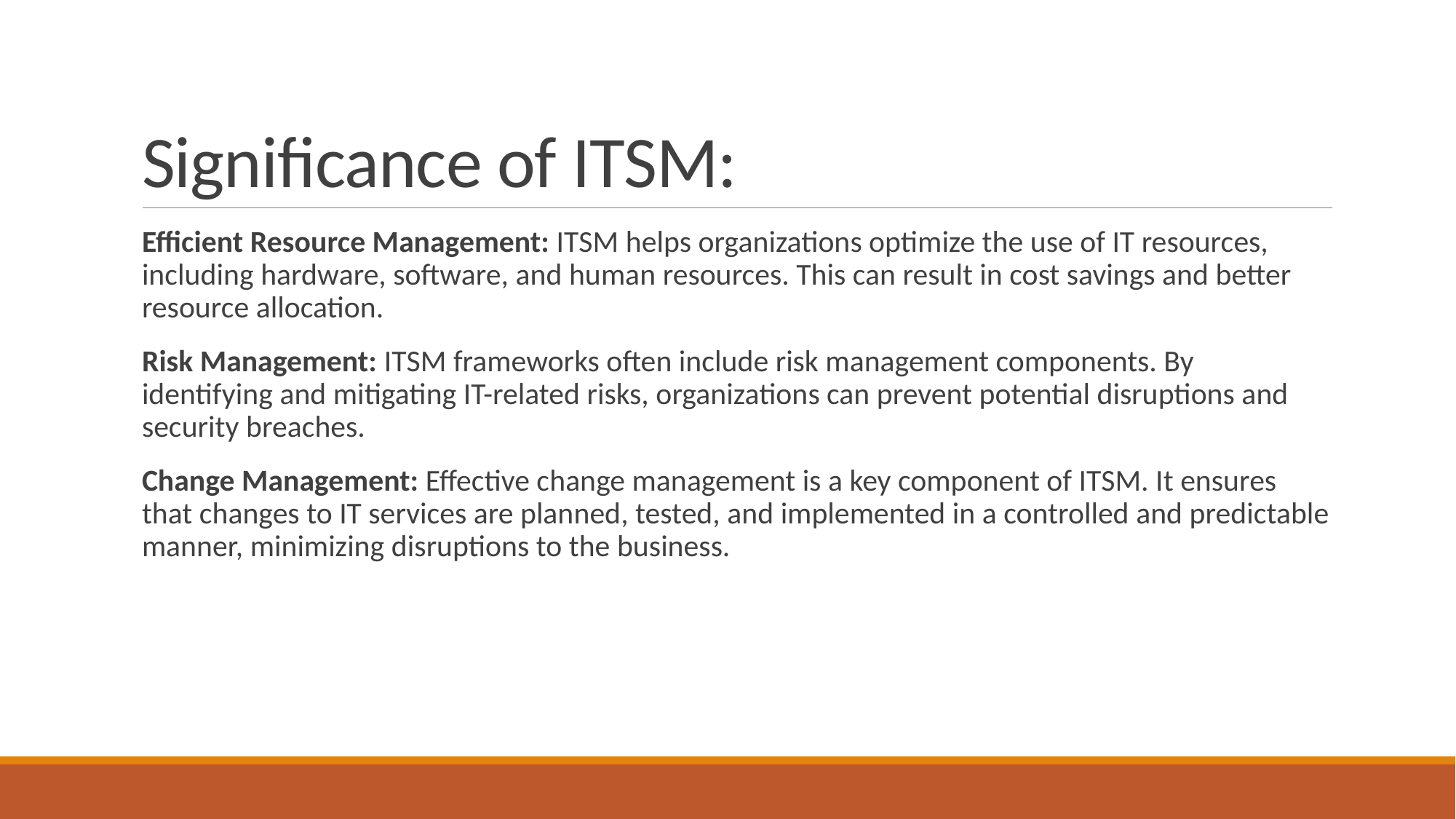

# Significance of ITSM:
Efficient Resource Management: ITSM helps organizations optimize the use of IT resources, including hardware, software, and human resources. This can result in cost savings and better resource allocation.
Risk Management: ITSM frameworks often include risk management components. By identifying and mitigating IT-related risks, organizations can prevent potential disruptions and security breaches.
Change Management: Effective change management is a key component of ITSM. It ensures that changes to IT services are planned, tested, and implemented in a controlled and predictable manner, minimizing disruptions to the business.